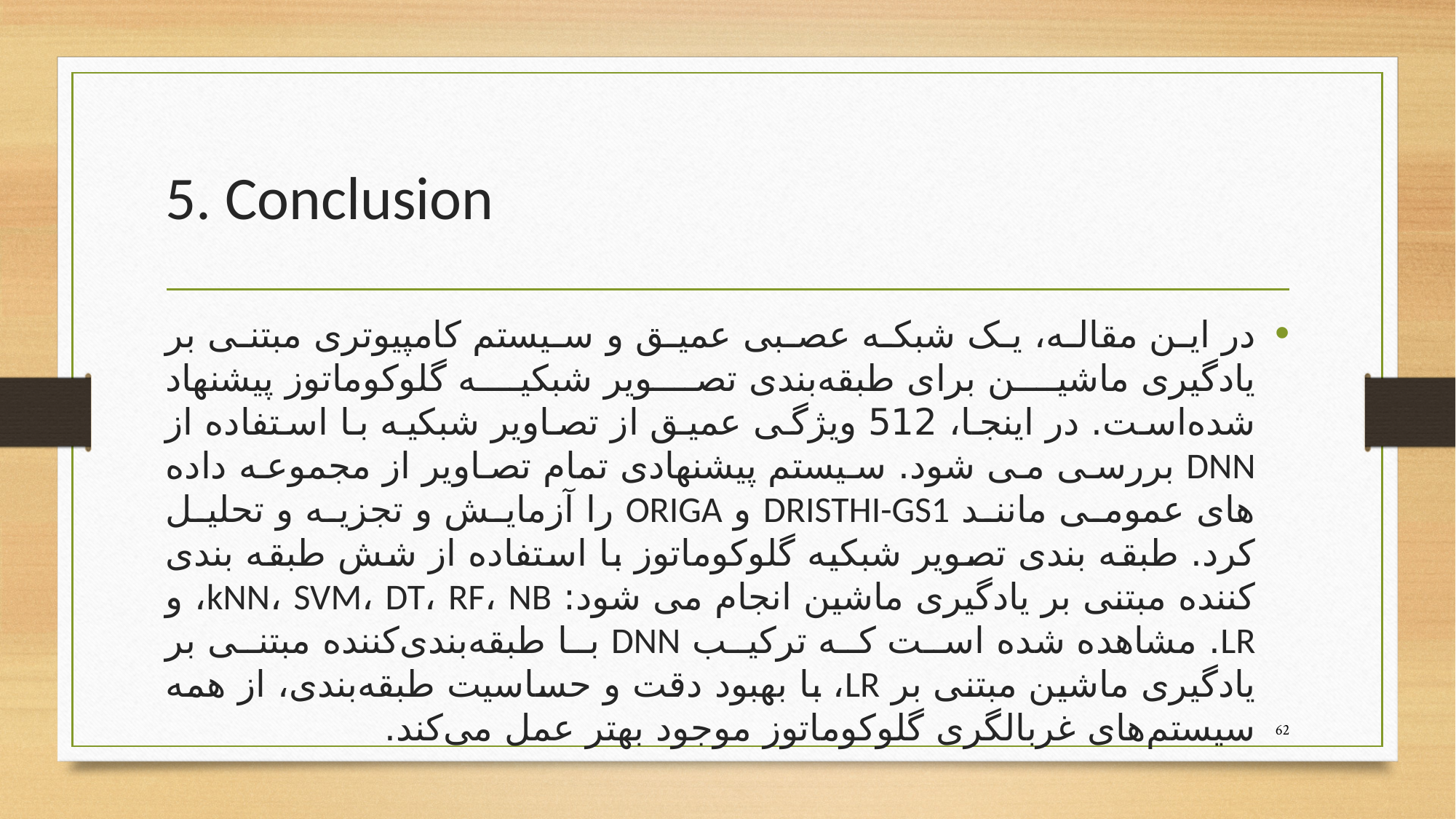

# 5. Conclusion
در این مقاله، یک شبکه عصبی عمیق و سیستم کامپیوتری مبتنی بر یادگیری ماشین برای طبقه‌بندی تصویر شبکیه گلوکوماتوز پیشنهاد شده‌است. در اینجا، 512 ویژگی عمیق از تصاویر شبکیه با استفاده از DNN بررسی می شود. سیستم پیشنهادی تمام تصاویر از مجموعه داده های عمومی مانند DRISTHI-GS1 و ORIGA را آزمایش و تجزیه و تحلیل کرد. طبقه بندی تصویر شبکیه گلوکوماتوز با استفاده از شش طبقه بندی کننده مبتنی بر یادگیری ماشین انجام می شود: kNN، SVM، DT، RF، NB، و LR. مشاهده شده است که ترکیب DNN با طبقه‌بندی‌کننده مبتنی بر یادگیری ماشین مبتنی بر LR، با بهبود دقت و حساسیت طبقه‌بندی، از همه سیستم‌های غربالگری گلوکوماتوز موجود بهتر عمل می‌کند.

62